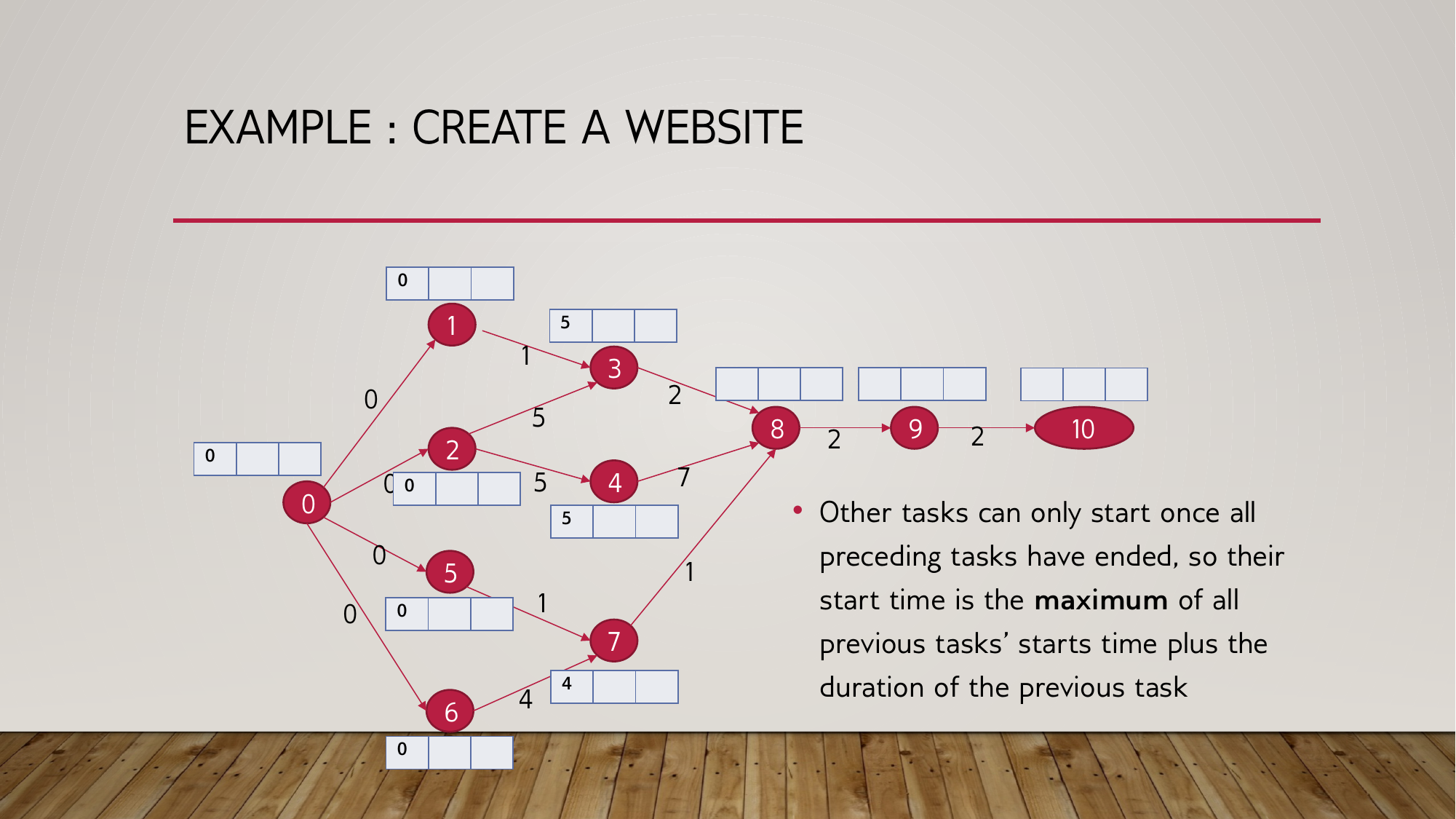

# Example : create a website
| 0 |  |  |
| --- | --- | --- |
1
| 5 |  |  |
| --- | --- | --- |
1
3
|  |  |  |
| --- | --- | --- |
|  |  |  |
| --- | --- | --- |
|  |  |  |
| --- | --- | --- |
2
0
5
10
8
9
2
2
2
| 0 |  |  |
| --- | --- | --- |
7
5
0
4
| 0 |  |  |
| --- | --- | --- |
Other tasks can only start once all preceding tasks have ended, so their start time is the maximum of all previous tasks’ starts time plus the duration of the previous task
0
| 5 |  |  |
| --- | --- | --- |
0
1
5
1
0
| 0 |  |  |
| --- | --- | --- |
7
| 4 |  |  |
| --- | --- | --- |
4
6
| 0 |  |  |
| --- | --- | --- |